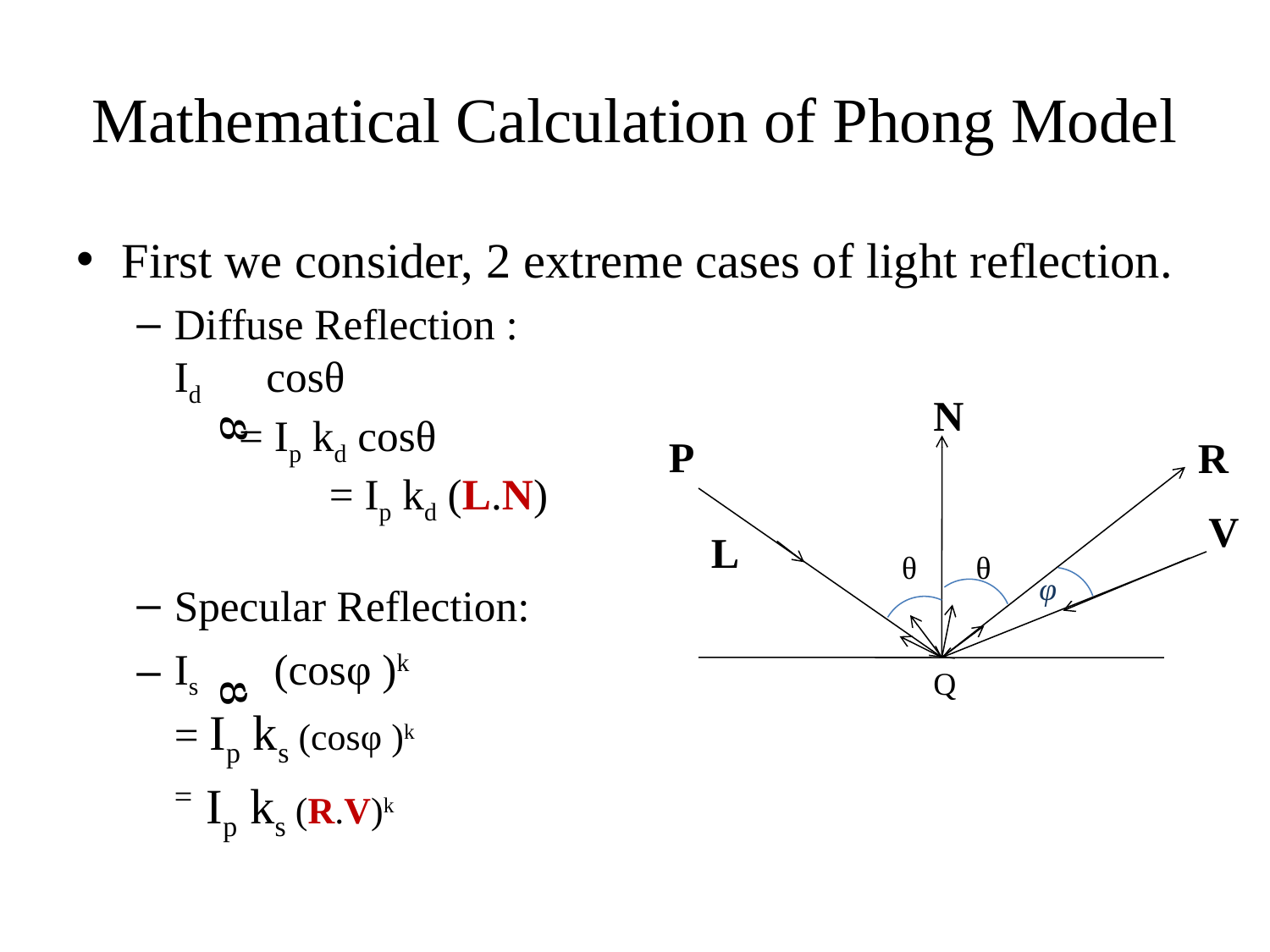

# Mathematical Calculation of Phong Model
First we consider, 2 extreme cases of light reflection.
Diffuse Reflection :
Id      cosθ
      = Ip kd cosθ
  	    = Ip kd (L.N)

Specular Reflection:
Is       (cosφ )k
= Ip ks (cosφ )k
= Ip ks (R.V)k

N
ᴕ
P
R
V
L
θ
θ
φ

ᴕ
Q